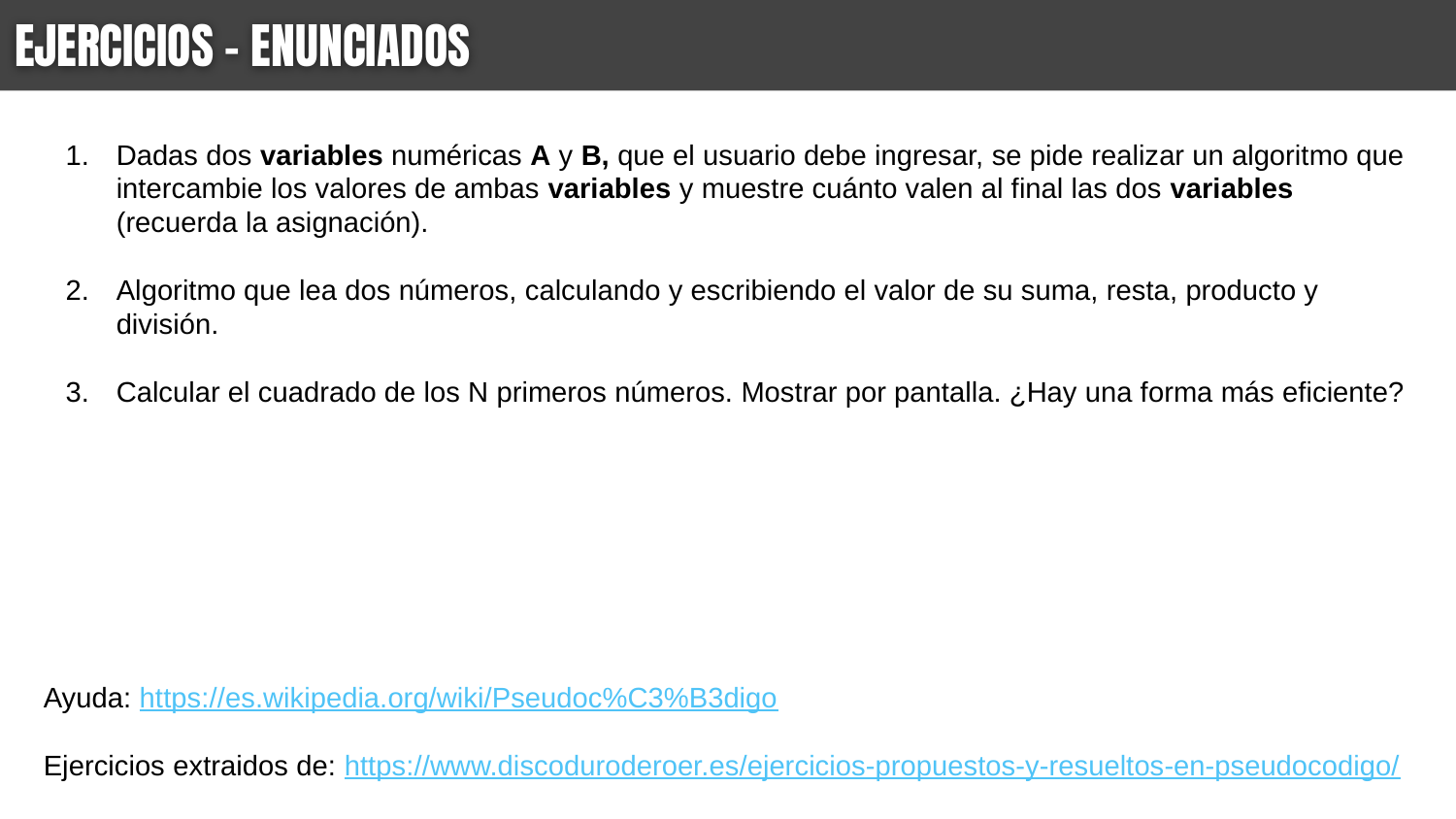

EJERCICIOS - ENUNCIADOS
Dadas dos variables numéricas A y B, que el usuario debe ingresar, se pide realizar un algoritmo que intercambie los valores de ambas variables y muestre cuánto valen al final las dos variables (recuerda la asignación).

Algoritmo que lea dos números, calculando y escribiendo el valor de su suma, resta, producto y división.

Calcular el cuadrado de los N primeros números. Mostrar por pantalla. ¿Hay una forma más eficiente?

Ayuda: https://es.wikipedia.org/wiki/Pseudoc%C3%B3digo

Ejercicios extraidos de: https://www.discoduroderoer.es/ejercicios-propuestos-y-resueltos-en-pseudocodigo/